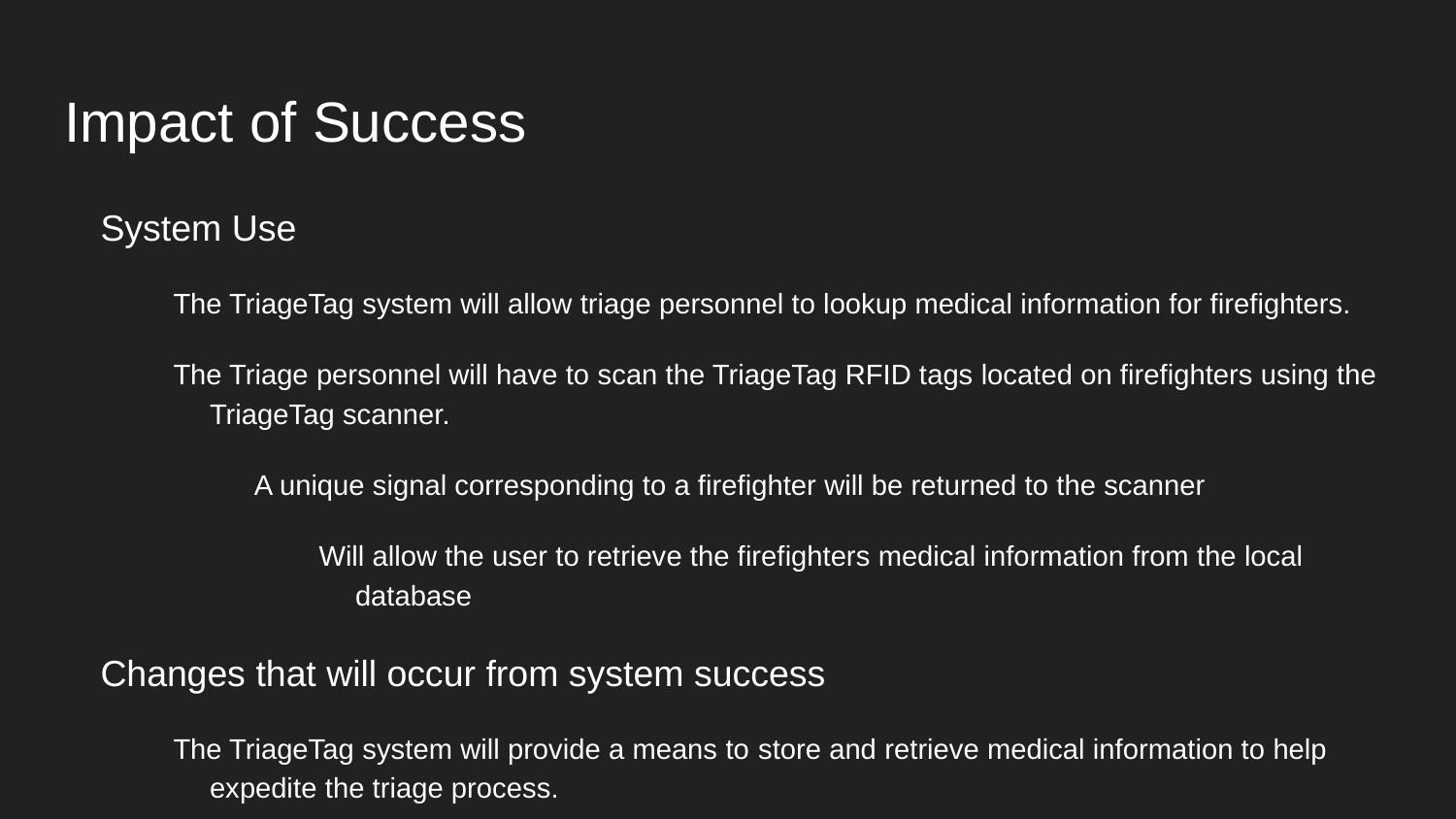

# Impact of Success
System Use
The TriageTag system will allow triage personnel to lookup medical information for firefighters.
The Triage personnel will have to scan the TriageTag RFID tags located on firefighters using the TriageTag scanner.
 A unique signal corresponding to a firefighter will be returned to the scanner
Will allow the user to retrieve the firefighters medical information from the local database
Changes that will occur from system success
The TriageTag system will provide a means to store and retrieve medical information to help expedite the triage process.
The TriageTag system will give triage personnel immediate access to important medical information.
The TriageTag system will improve the quality of care given to injured firefighters.